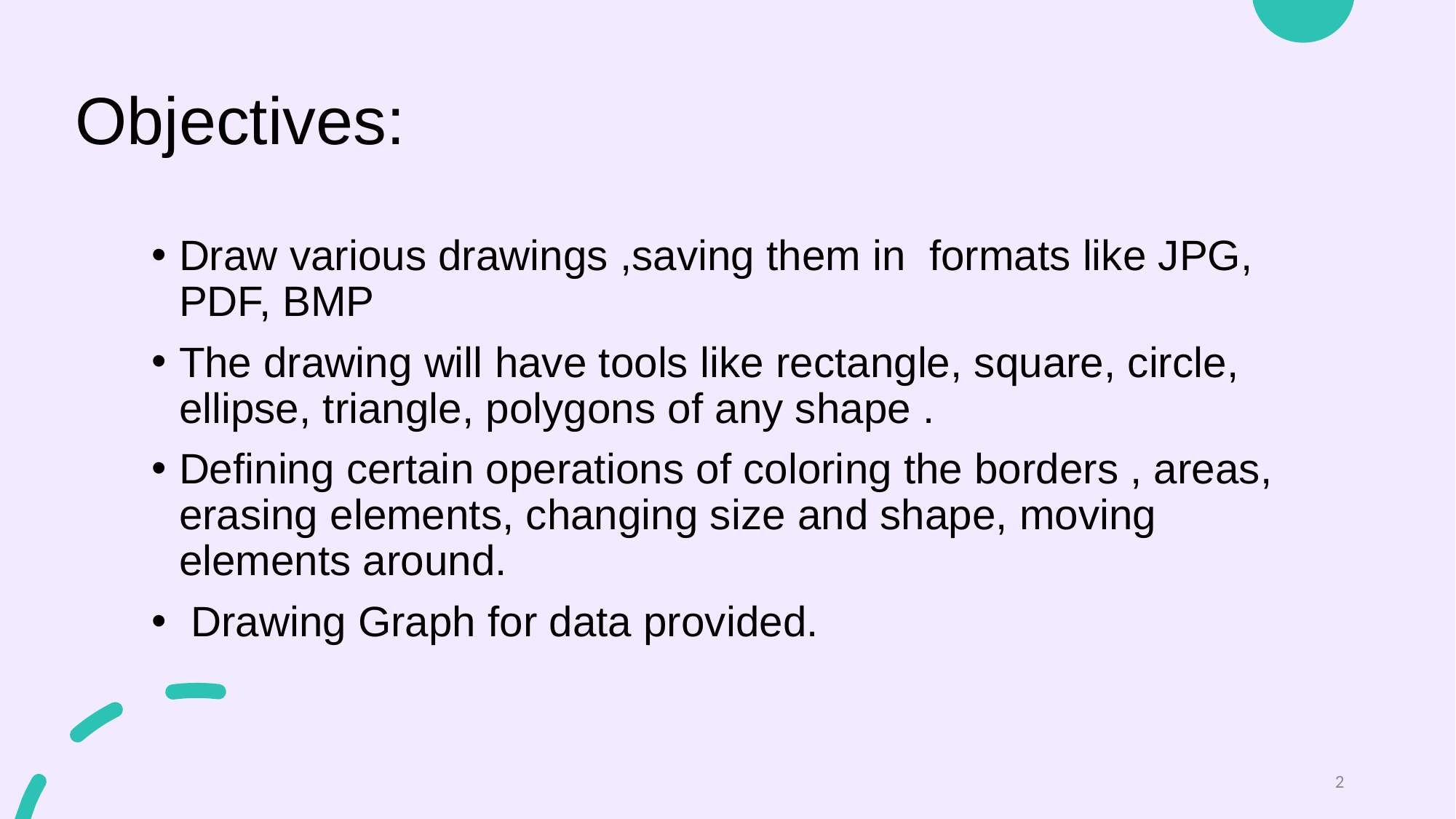

# Objectives:
Draw various drawings ,saving them in  formats like JPG, PDF, BMP
The drawing will have tools like rectangle, square, circle, ellipse, triangle, polygons of any shape .
Defining certain operations of coloring the borders , areas, erasing elements, changing size and shape, moving elements around.
 Drawing Graph for data provided.
2